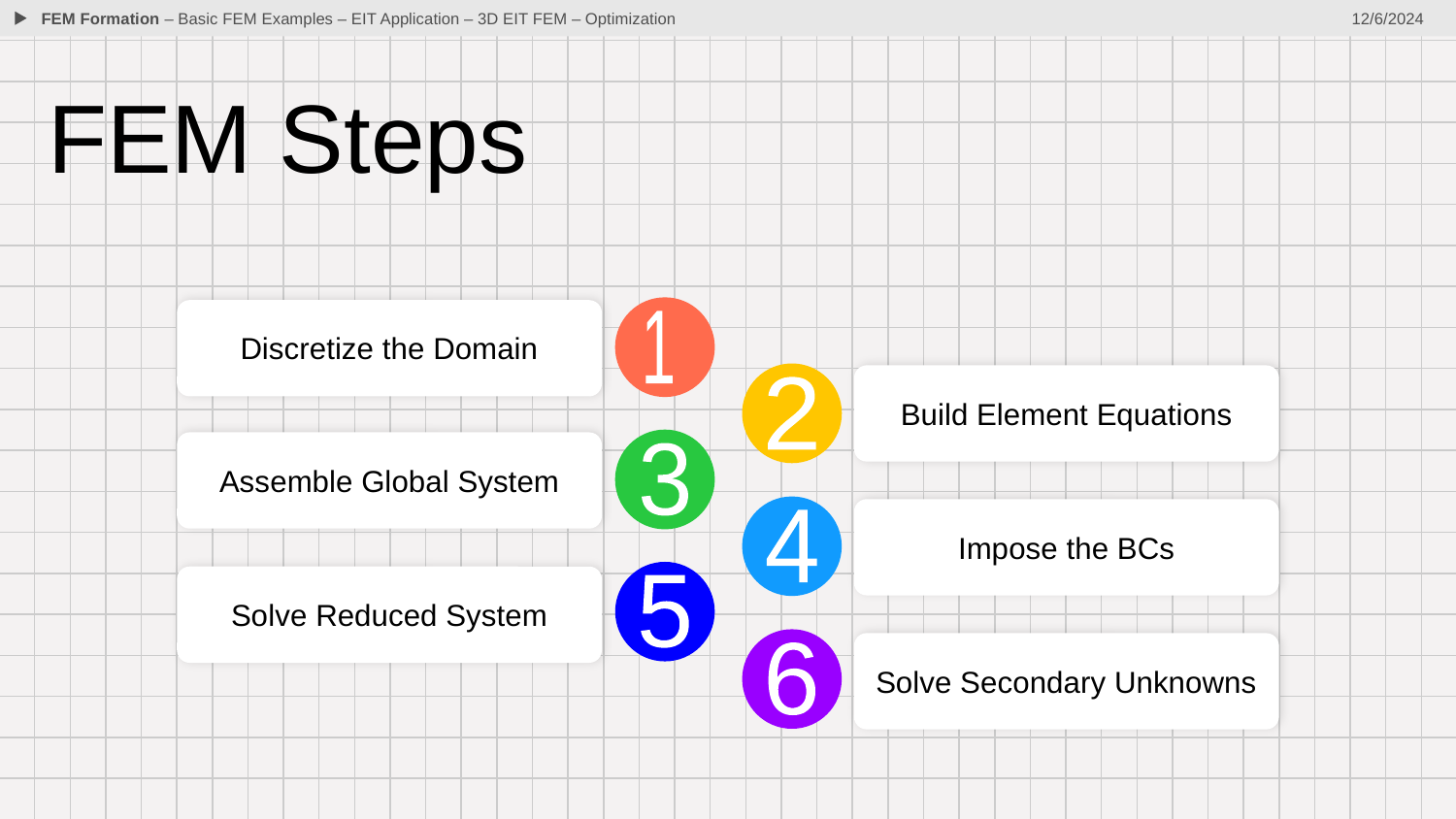

FEM Formation – Basic FEM Examples – EIT Application – 3D EIT FEM – Optimization

12/6/2024
# FEM Steps

1

Discretize the Domain

2

Build Element Equations

3

Assemble Global System

4

Impose the BCs

5

Solve Reduced System

6

Solve Secondary Unknowns